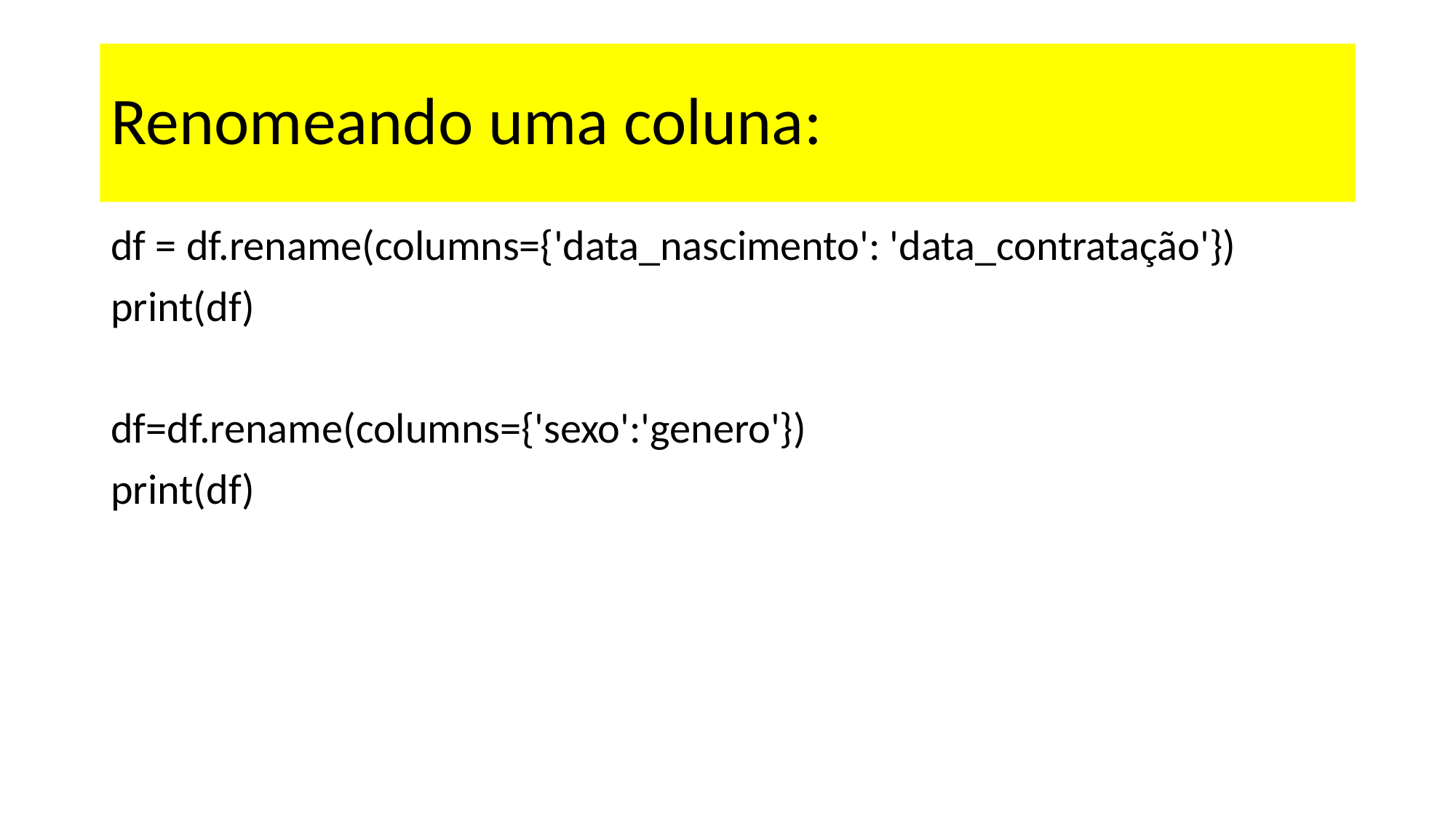

# Renomeando uma coluna:
df = df.rename(columns={'data_nascimento': 'data_contratação'})
print(df)

df=df.rename(columns={'sexo':'genero'})
print(df)